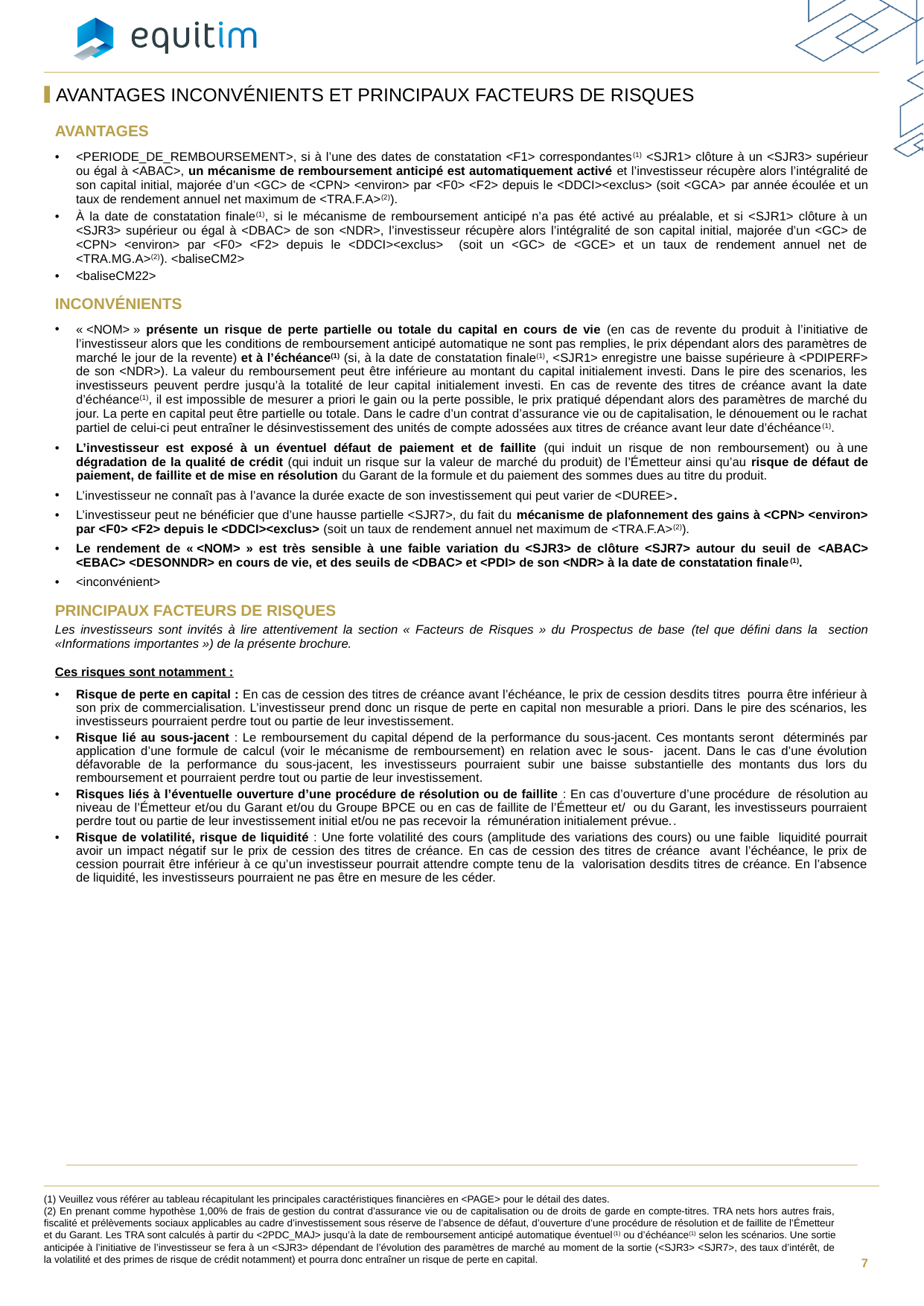

AVANTAGES INCONVÉNIENTS ET principaux FACTEURS DE RISQUES

AVANTAGES
<PERIODE_DE_REMBOURSEMENT>, si à l’une des dates de constatation <F1> correspondantes(1) <SJR1> clôture à un <SJR3> supérieur ou égal à <ABAC>, un mécanisme de remboursement anticipé est automatiquement activé et l’investisseur récupère alors l’intégralité de son capital initial, majorée d’un <GC> de <CPN> <environ> par <F0> <F2> depuis le <DDCI><exclus> (soit <GCA> par année écoulée et un taux de rendement annuel net maximum de <TRA.F.A>(2)).
À la date de constatation finale(1), si le mécanisme de remboursement anticipé n’a pas été activé au préalable, et si <SJR1> clôture à un <SJR3> supérieur ou égal à <DBAC> de son <NDR>, l’investisseur récupère alors l’intégralité de son capital initial, majorée d’un <GC> de <CPN> <environ> par <F0> <F2> depuis le <DDCI><exclus>  (soit un <GC> de <GCE> et un taux de rendement annuel net de <TRA.MG.A>(2)). <baliseCM2>
<baliseCM22>
INCONVÉNIENTS
« <NOM> » présente un risque de perte partielle ou totale du capital en cours de vie (en cas de revente du produit à l’initiative de l’investisseur alors que les conditions de remboursement anticipé automatique ne sont pas remplies, le prix dépendant alors des paramètres de marché le jour de la revente) et à l’échéance(1) (si, à la date de constatation finale(1), <SJR1> enregistre une baisse supérieure à <PDIPERF> de son <NDR>). La valeur du remboursement peut être inférieure au montant du capital initialement investi. Dans le pire des scenarios, les investisseurs peuvent perdre jusqu’à la totalité de leur capital initialement investi. En cas de revente des titres de créance avant la date d’échéance(1), il est impossible de mesurer a priori le gain ou la perte possible, le prix pratiqué dépendant alors des paramètres de marché du jour. La perte en capital peut être partielle ou totale. Dans le cadre d’un contrat d’assurance vie ou de capitalisation, le dénouement ou le rachat partiel de celui-ci peut entraîner le désinvestissement des unités de compte adossées aux titres de créance avant leur date d’échéance(1).
L’investisseur est exposé à un éventuel défaut de paiement et de faillite (qui induit un risque de non remboursement) ou à une dégradation de la qualité de crédit (qui induit un risque sur la valeur de marché du produit) de l’Émetteur ainsi qu’au risque de défaut de paiement, de faillite et de mise en résolution du Garant de la formule et du paiement des sommes dues au titre du produit.
L’investisseur ne connaît pas à l’avance la durée exacte de son investissement qui peut varier de <DUREE>.
L’investisseur peut ne bénéficier que d’une hausse partielle <SJR7>, du fait du mécanisme de plafonnement des gains à <CPN> <environ> par <F0> <F2> depuis le <DDCI><exclus> (soit un taux de rendement annuel net maximum de <TRA.F.A>(2)).
Le rendement de « <NOM> » est très sensible à une faible variation du <SJR3> de clôture <SJR7> autour du seuil de <ABAC> <EBAC> <DESONNDR> en cours de vie, et des seuils de <DBAC> et <PDI> de son <NDR> à la date de constatation finale(1).
<inconvénient>
PRINCIPAUX FACTEURS DE RISQUES
Les investisseurs sont invités à lire attentivement la section « Facteurs de Risques » du Prospectus de base (tel que défini dans la  section «Informations importantes ») de la présente brochure.

Ces risques sont notamment :
Risque de perte en capital : En cas de cession des titres de créance avant l’échéance, le prix de cession desdits titres  pourra être inférieur à son prix de commercialisation. L’investisseur prend donc un risque de perte en capital non mesurable a priori. Dans le pire des scénarios, les investisseurs pourraient perdre tout ou partie de leur investissement.
Risque lié au sous-jacent : Le remboursement du capital dépend de la performance du sous-jacent. Ces montants seront  déterminés par application d’une formule de calcul (voir le mécanisme de remboursement) en relation avec le sous-  jacent. Dans le cas d’une évolution défavorable de la performance du sous-jacent, les investisseurs pourraient subir une baisse substantielle des montants dus lors du remboursement et pourraient perdre tout ou partie de leur investissement.
Risques liés à l’éventuelle ouverture d’une procédure de résolution ou de faillite : En cas d’ouverture d’une procédure  de résolution au niveau de l’Émetteur et/ou du Garant et/ou du Groupe BPCE ou en cas de faillite de l’Émetteur et/  ou du Garant, les investisseurs pourraient perdre tout ou partie de leur investissement initial et/ou ne pas recevoir la  rémunération initialement prévue..
Risque de volatilité, risque de liquidité : Une forte volatilité des cours (amplitude des variations des cours) ou une faible  liquidité pourrait avoir un impact négatif sur le prix de cession des titres de créance. En cas de cession des titres de créance  avant l’échéance, le prix de cession pourrait être inférieur à ce qu’un investisseur pourrait attendre compte tenu de la  valorisation desdits titres de créance. En l’absence de liquidité, les investisseurs pourraient ne pas être en mesure de les céder.

(1) Veuillez vous référer au tableau récapitulant les principales caractéristiques financières en <PAGE> pour le détail des dates.
(2) En prenant comme hypothèse 1,00% de frais de gestion du contrat d’assurance vie ou de capitalisation ou de droits de garde en compte-titres. TRA nets hors autres frais, fiscalité et prélèvements sociaux applicables au cadre d’investissement sous réserve de l’absence de défaut, d’ouverture d’une procédure de résolution et de faillite de l’Émetteur et du Garant. Les TRA sont calculés à partir du <2PDC_MAJ> jusqu’à la date de remboursement anticipé automatique éventuel(1) ou d’échéance(1) selon les scénarios. Une sortie anticipée à l’initiative de l’investisseur se fera à un <SJR3> dépendant de l’évolution des paramètres de marché au moment de la sortie (<SJR3> <SJR7>, des taux d’intérêt, de la volatilité et des primes de risque de crédit notamment) et pourra donc entraîner un risque de perte en capital.
7